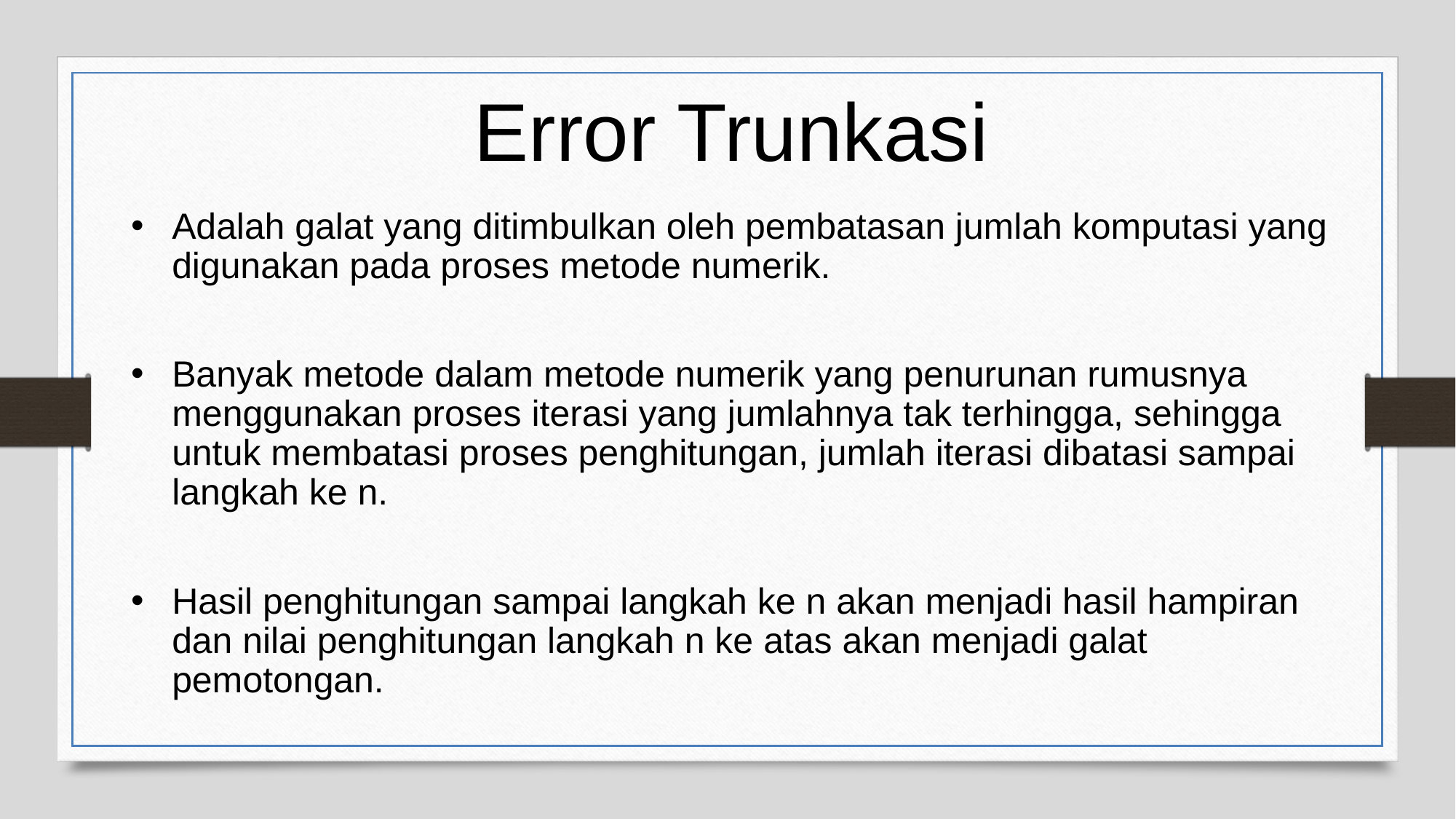

Error Trunkasi
# Adalah galat yang ditimbulkan oleh pembatasan jumlah komputasi yang digunakan pada proses metode numerik.

Banyak metode dalam metode numerik yang penurunan rumusnya menggunakan proses iterasi yang jumlahnya tak terhingga, sehingga untuk membatasi proses penghitungan, jumlah iterasi dibatasi sampai langkah ke n.

Hasil penghitungan sampai langkah ke n akan menjadi hasil hampiran dan nilai penghitungan langkah n ke atas akan menjadi galat pemotongan.